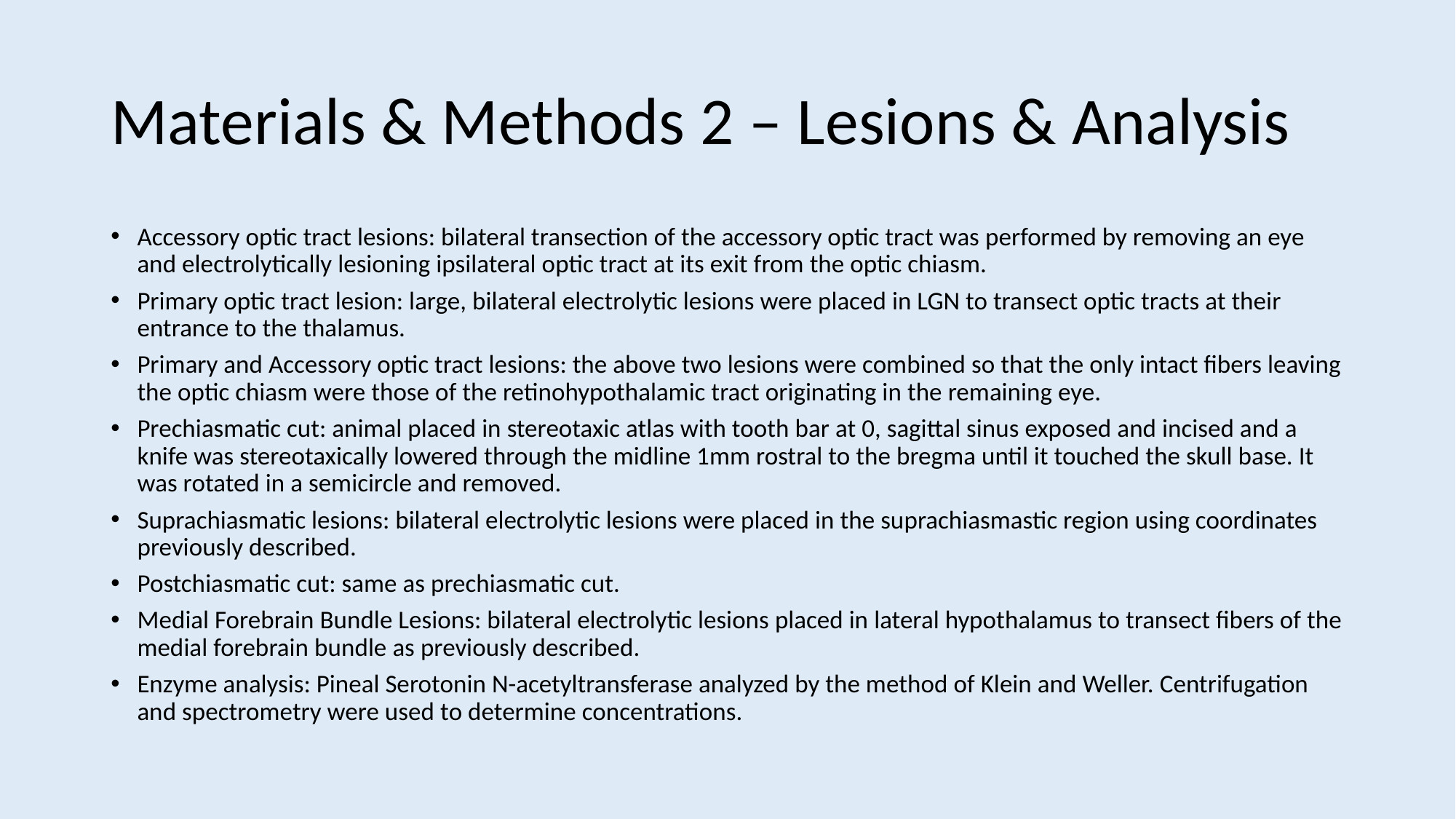

# Materials & Methods 2 – Lesions & Analysis
Accessory optic tract lesions: bilateral transection of the accessory optic tract was performed by removing an eye and electrolytically lesioning ipsilateral optic tract at its exit from the optic chiasm.
Primary optic tract lesion: large, bilateral electrolytic lesions were placed in LGN to transect optic tracts at their entrance to the thalamus.
Primary and Accessory optic tract lesions: the above two lesions were combined so that the only intact fibers leaving the optic chiasm were those of the retinohypothalamic tract originating in the remaining eye.
Prechiasmatic cut: animal placed in stereotaxic atlas with tooth bar at 0, sagittal sinus exposed and incised and a knife was stereotaxically lowered through the midline 1mm rostral to the bregma until it touched the skull base. It was rotated in a semicircle and removed.
Suprachiasmatic lesions: bilateral electrolytic lesions were placed in the suprachiasmastic region using coordinates previously described.
Postchiasmatic cut: same as prechiasmatic cut.
Medial Forebrain Bundle Lesions: bilateral electrolytic lesions placed in lateral hypothalamus to transect fibers of the medial forebrain bundle as previously described.
Enzyme analysis: Pineal Serotonin N-acetyltransferase analyzed by the method of Klein and Weller. Centrifugation and spectrometry were used to determine concentrations.